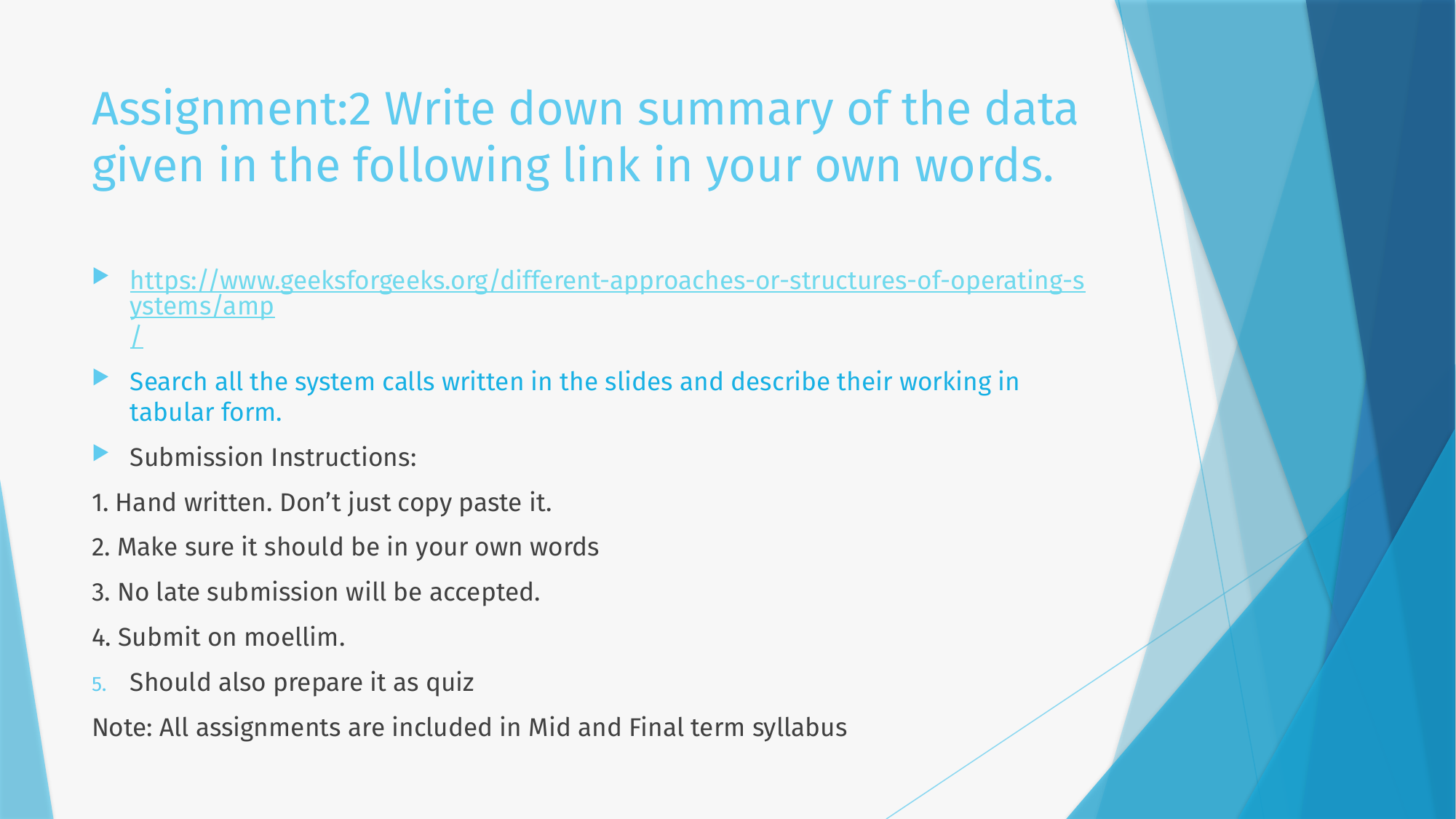

# Assignment:2 Write down summary of the data given in the following link in your own words.
https://www.geeksforgeeks.org/different-approaches-or-structures-of-operating-systems/amp/
Search all the system calls written in the slides and describe their working in tabular form.
Submission Instructions:
1. Hand written. Don’t just copy paste it.
2. Make sure it should be in your own words
3. No late submission will be accepted.
4. Submit on moellim.
Should also prepare it as quiz
Note: All assignments are included in Mid and Final term syllabus